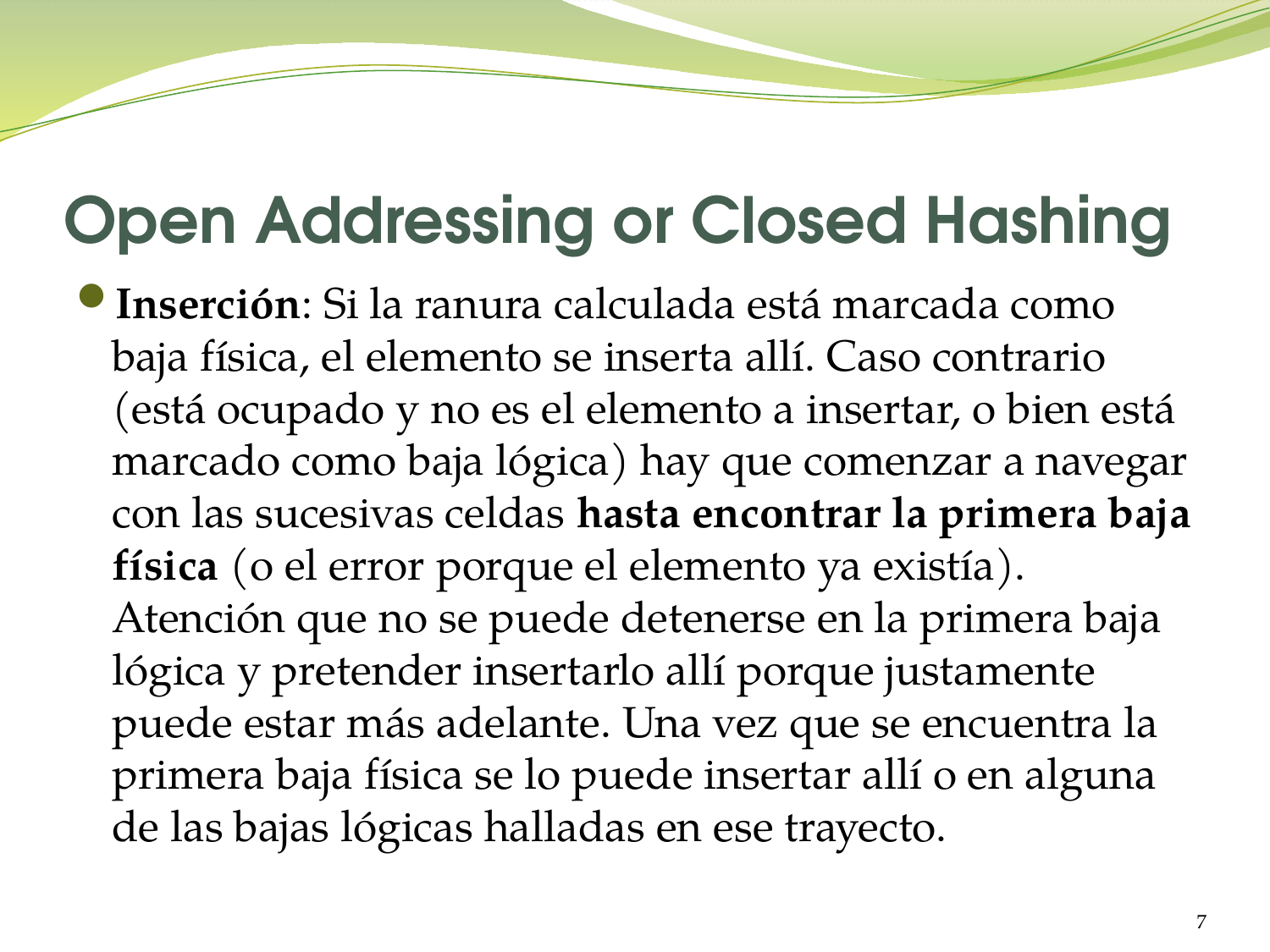

# Open Addressing or Closed Hashing
Inserción: Si la ranura calculada está marcada como baja física, el elemento se inserta allí. Caso contrario (está ocupado y no es el elemento a insertar, o bien está marcado como baja lógica) hay que comenzar a navegar con las sucesivas celdas hasta encontrar la primera baja física (o el error porque el elemento ya existía). Atención que no se puede detenerse en la primera baja lógica y pretender insertarlo allí porque justamente puede estar más adelante. Una vez que se encuentra la primera baja física se lo puede insertar allí o en alguna de las bajas lógicas halladas en ese trayecto.

7